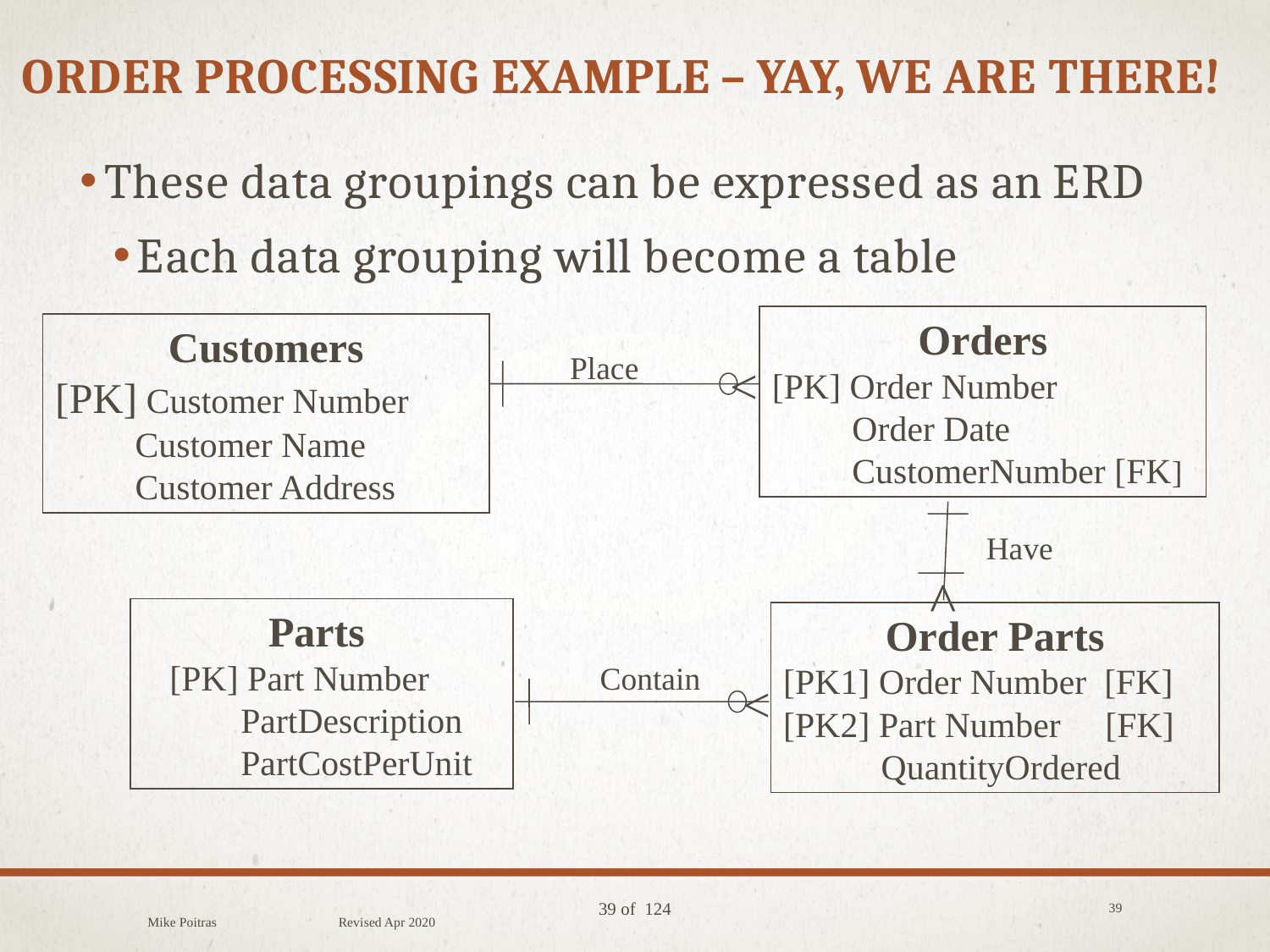

# Order Processing example – Yay, we are there!
These data groupings can be expressed as an ERD
Each data grouping will become a table
Orders
[PK] Order Number
         Order Date
         CustomerNumber [FK]
Customers
[PK] Customer Number
         Customer Name
         Customer Address
Place
<

Have
^

Parts
   [PK] Part Number
           PartDescription
           PartCostPerUnit
Order Parts
[PK1] Order Number  [FK]
[PK2] Part Number     [FK]
           QuantityOrdered
Contain
<

Mike Poitras                                    Revised Apr 2020
39